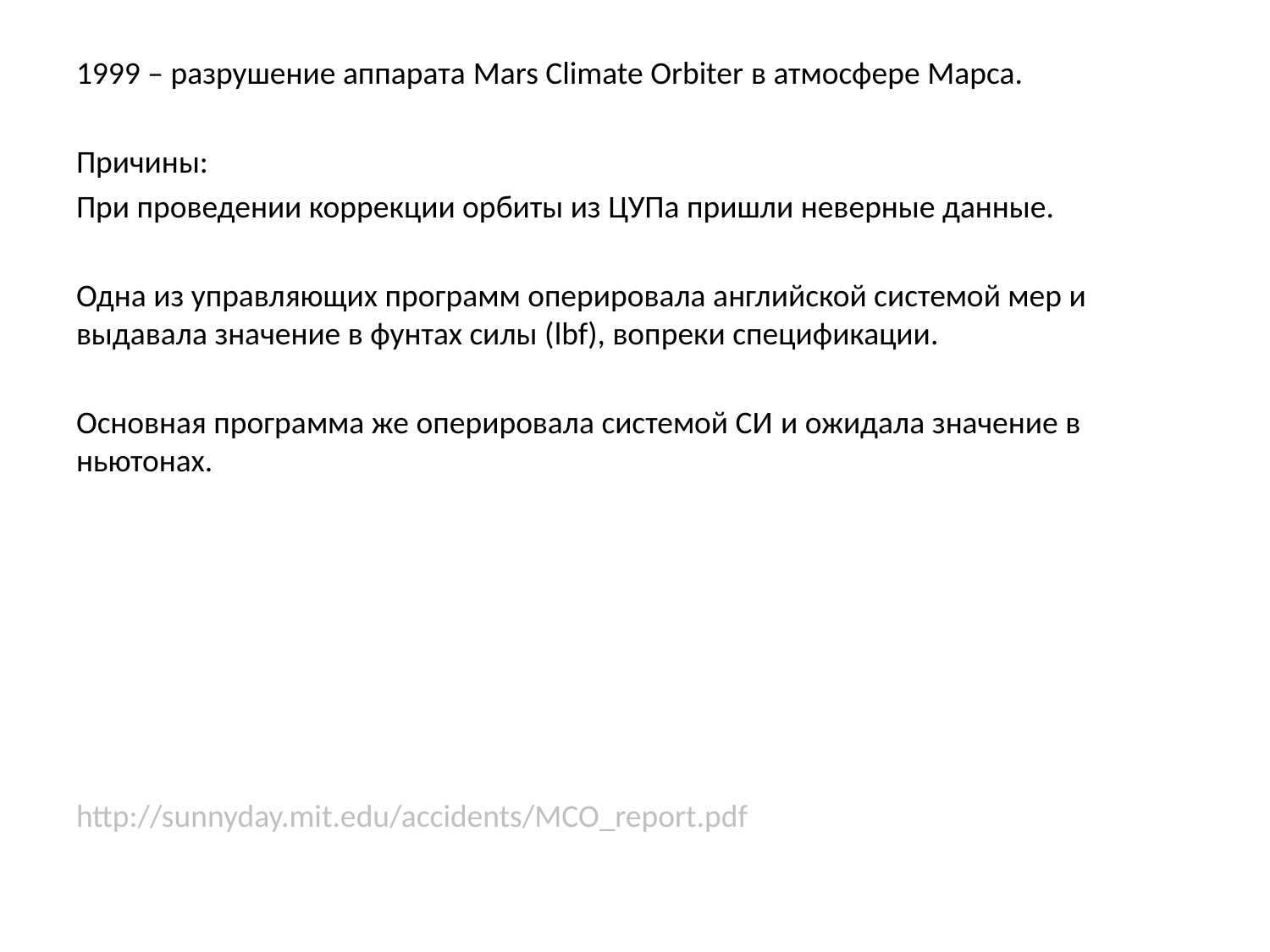

1999 – разрушение аппарата Mars Climate Orbiter в атмосфере Марса.

Причины:
При проведении коррекции орбиты из ЦУПа пришли неверные данные.

Одна из управляющих программ оперировала английской системой мер и выдавала значение в фунтах силы (lbf), вопреки спецификации.

Основная программа же оперировала системой СИ и ожидала значение в ньютонах.

http://sunnyday.mit.edu/accidents/MCO_report.pdf